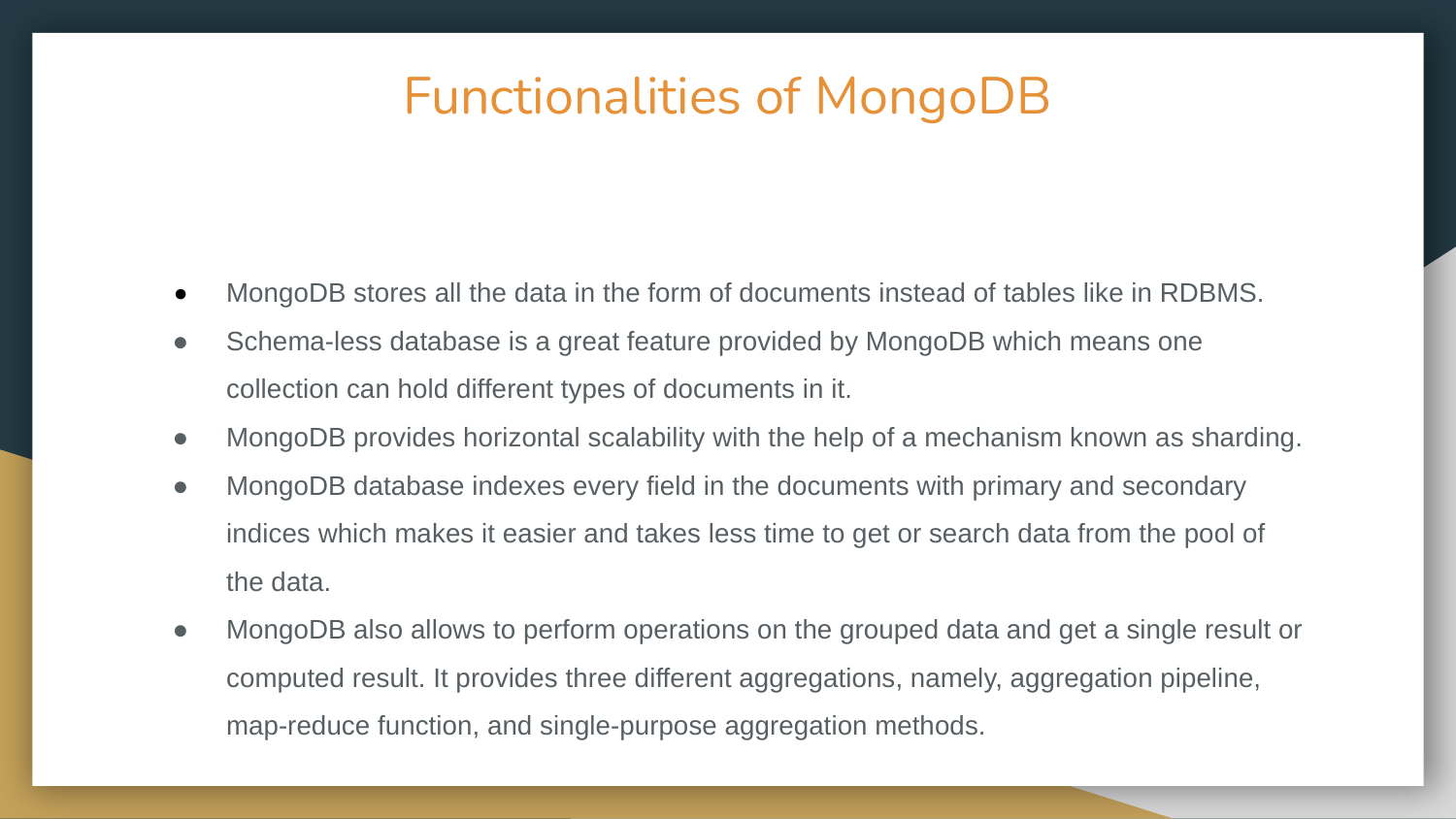

# Functionalities of MongoDB

MongoDB stores all the data in the form of documents instead of tables like in RDBMS.
Schema-less database is a great feature provided by MongoDB which means one collection can hold different types of documents in it.
MongoDB provides horizontal scalability with the help of a mechanism known as sharding.
MongoDB database indexes every field in the documents with primary and secondary indices which makes it easier and takes less time to get or search data from the pool of the data.
MongoDB also allows to perform operations on the grouped data and get a single result or computed result. It provides three different aggregations, namely, aggregation pipeline, map-reduce function, and single-purpose aggregation methods.